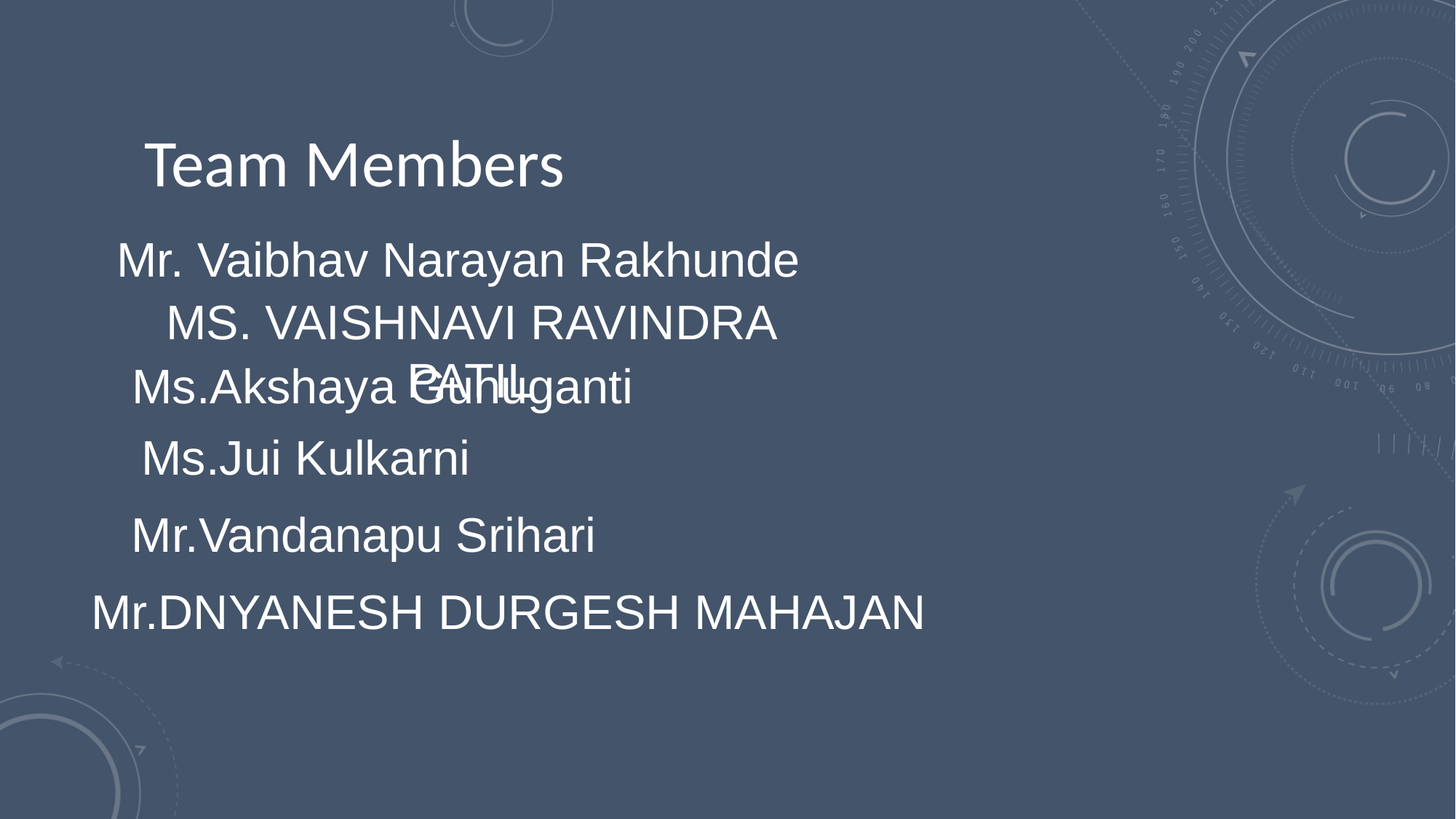

Team Members
Mr. Vaibhav Narayan Rakhunde
MS. VAISHNAVI RAVINDRA PATIL
Ms.Akshaya Gunuganti
Ms.Jui Kulkarni
Mr.Vandanapu Srihari
Mr.DNYANESH DURGESH MAHAJAN